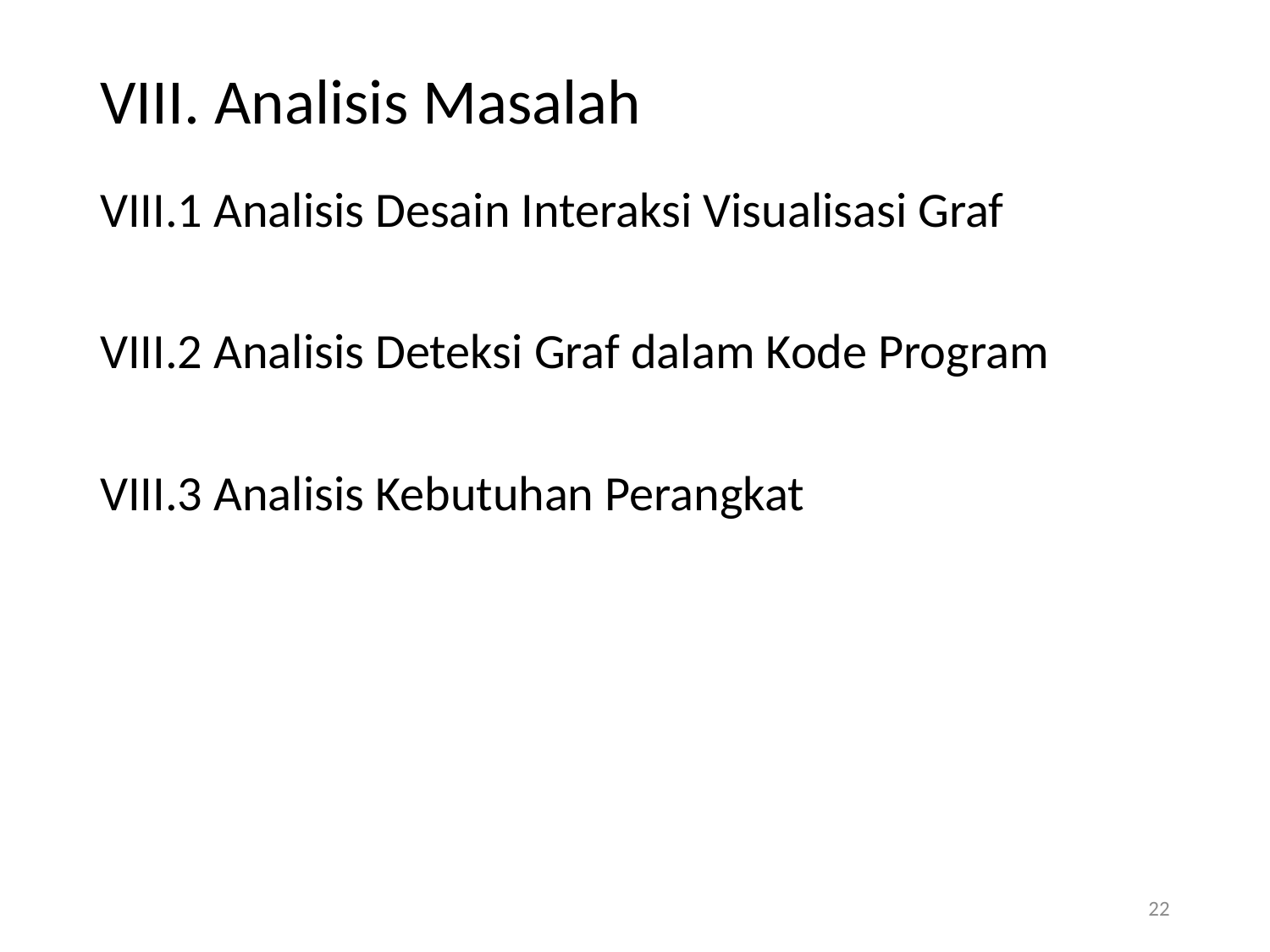

# VIII. Analisis Masalah
VIII.1 Analisis Desain Interaksi Visualisasi Graf

VIII.2 Analisis Deteksi Graf dalam Kode Program

VIII.3 Analisis Kebutuhan Perangkat
22